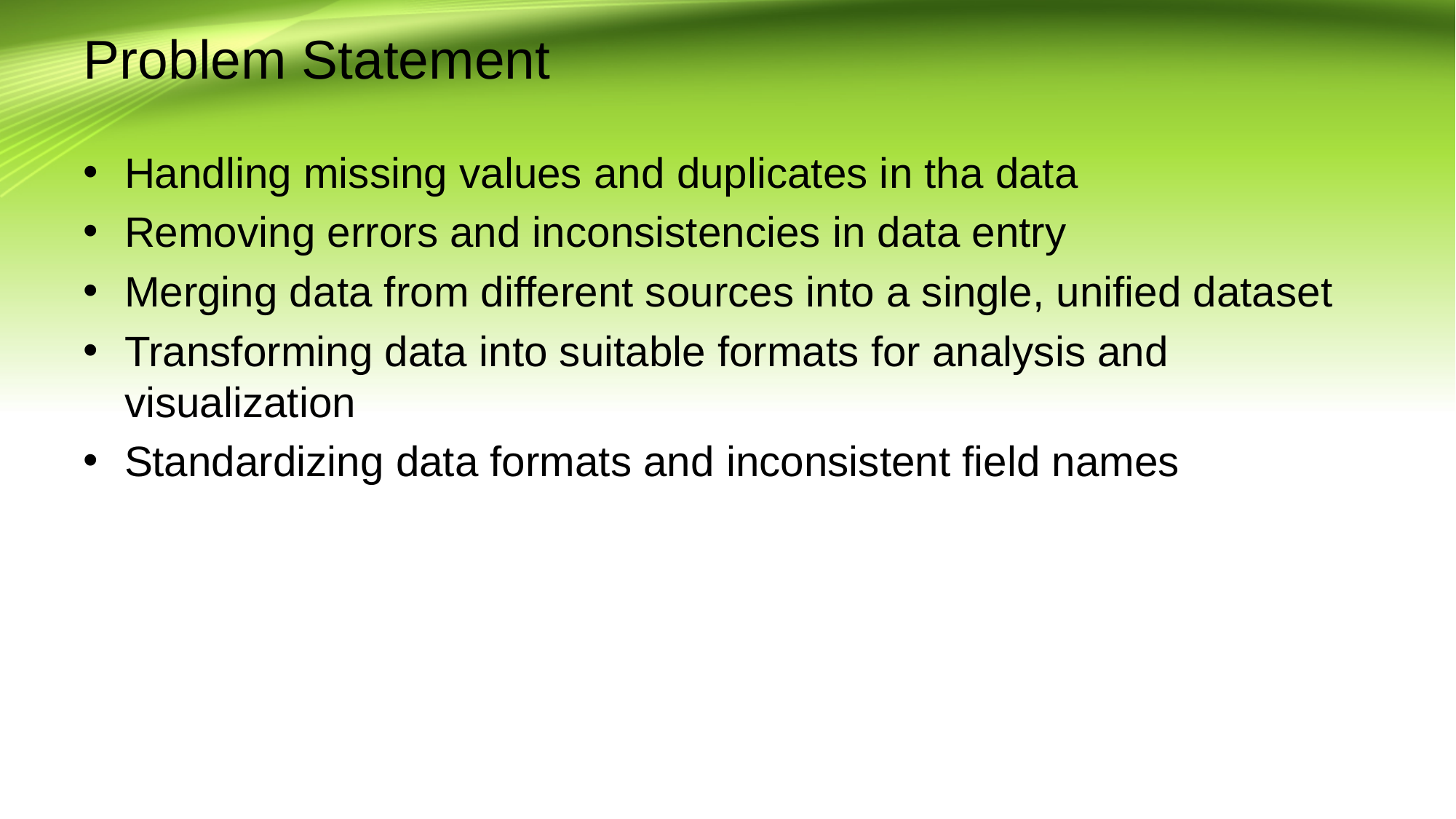

# Problem Statement
Handling missing values and duplicates in tha data
Removing errors and inconsistencies in data entry
Merging data from different sources into a single, unified dataset
Transforming data into suitable formats for analysis and visualization
Standardizing data formats and inconsistent field names